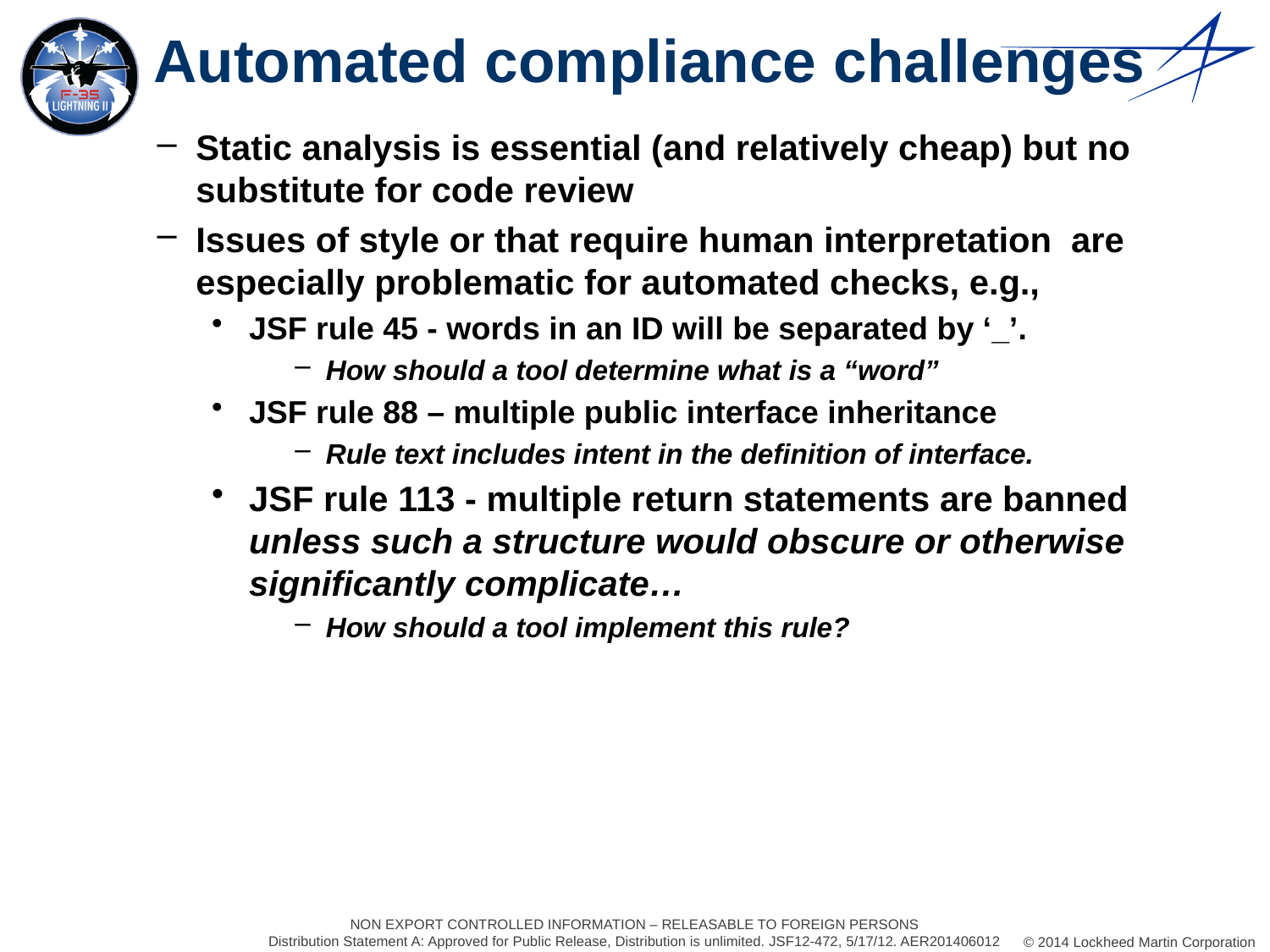

# Automated compliance challenges
Static analysis is essential (and relatively cheap) but no substitute for code review
Issues of style or that require human interpretation  are especially problematic for automated checks, e.g.,
JSF rule 45 - words in an ID will be separated by ‘_’.
How should a tool determine what is a “word”
JSF rule 88 – multiple public interface inheritance
Rule text includes intent in the definition of interface.
JSF rule 113 - multiple return statements are banned unless such a structure would obscure or otherwise significantly complicate…
How should a tool implement this rule?